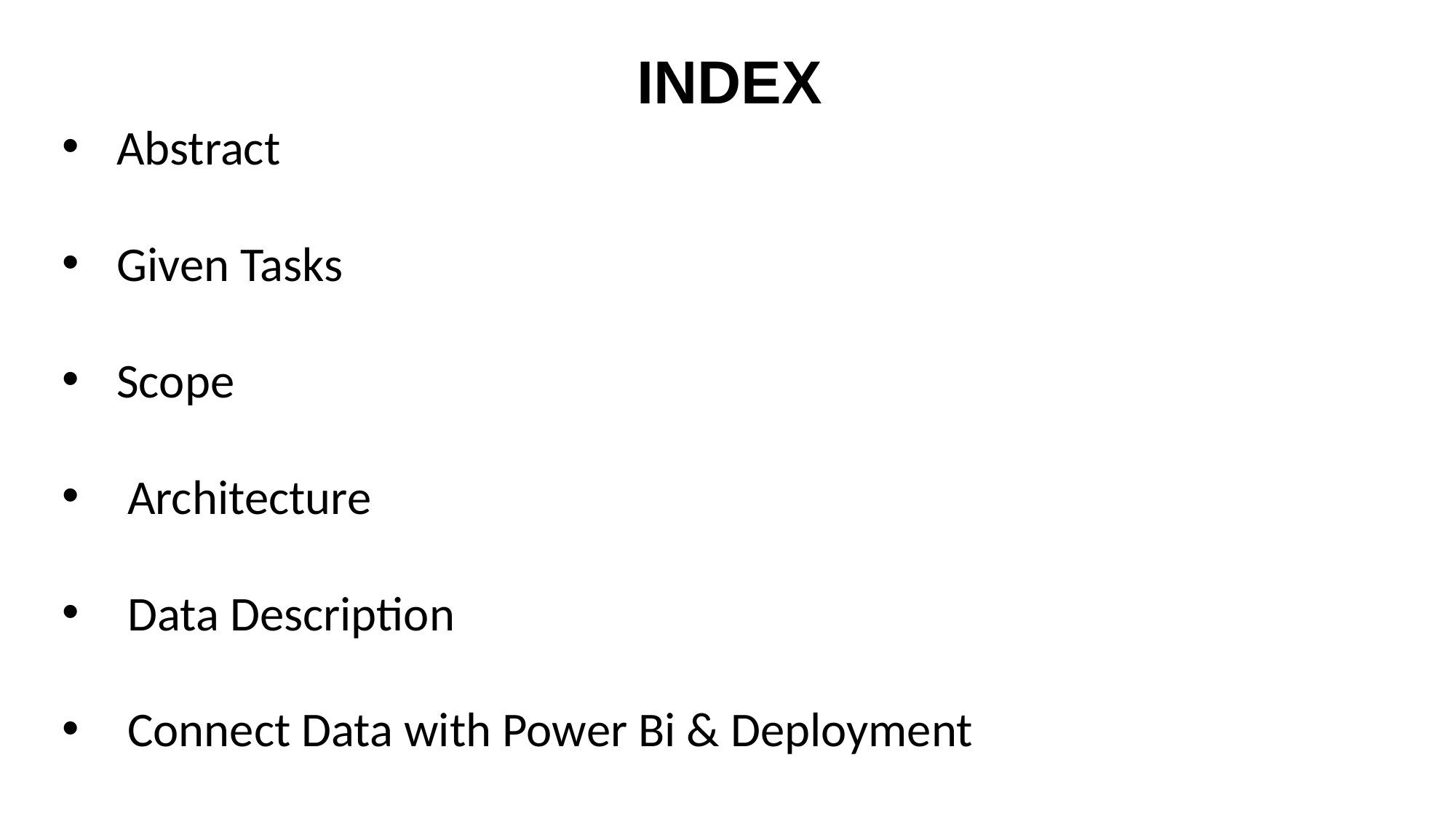

INDEX
Abstract

Given Tasks

Scope

 Architecture

 Data Description

 Connect Data with Power Bi & Deployment